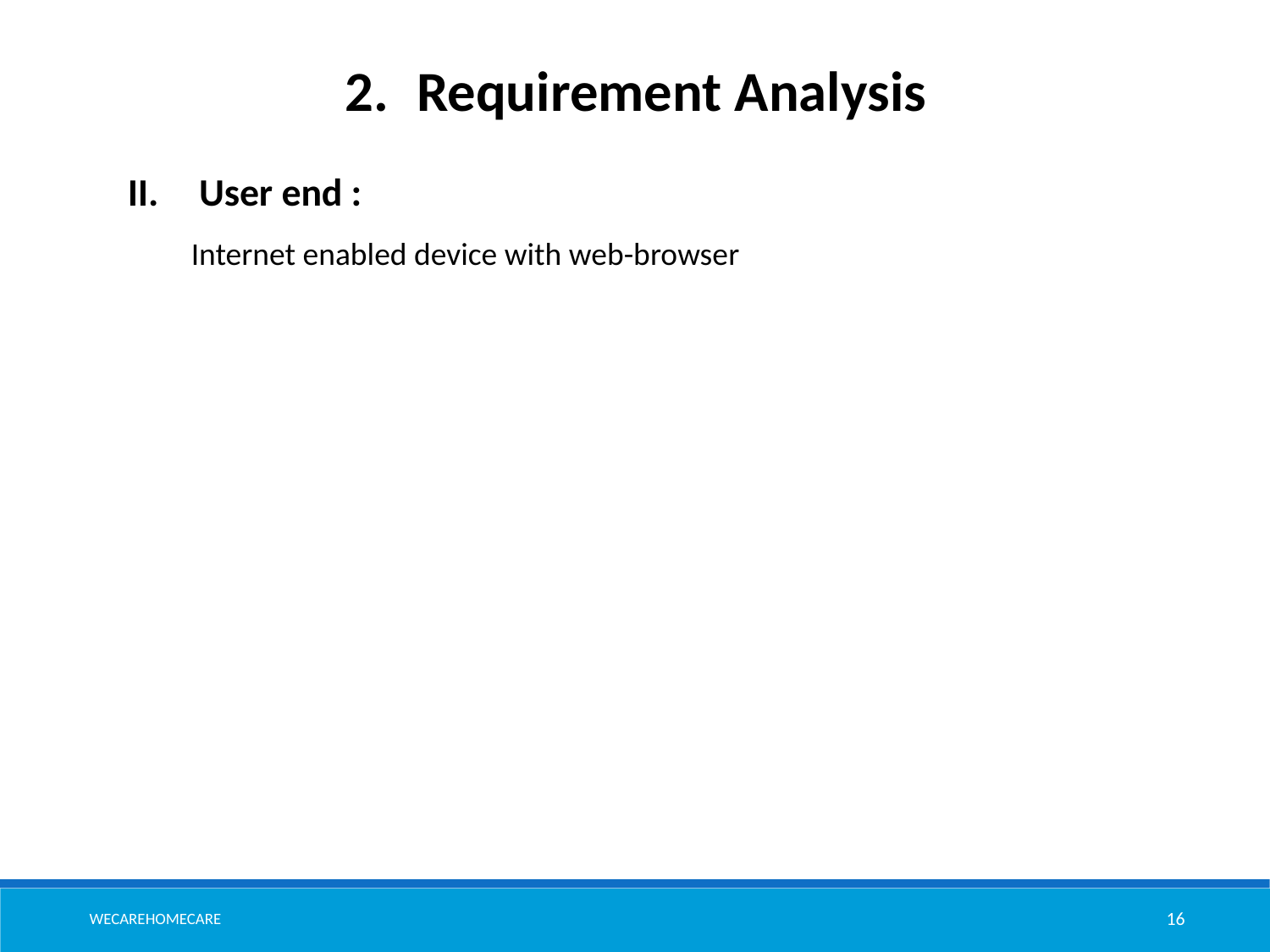

Requirement Analysis
User end :
Internet enabled device with web-browser

Wecarehomecare
16